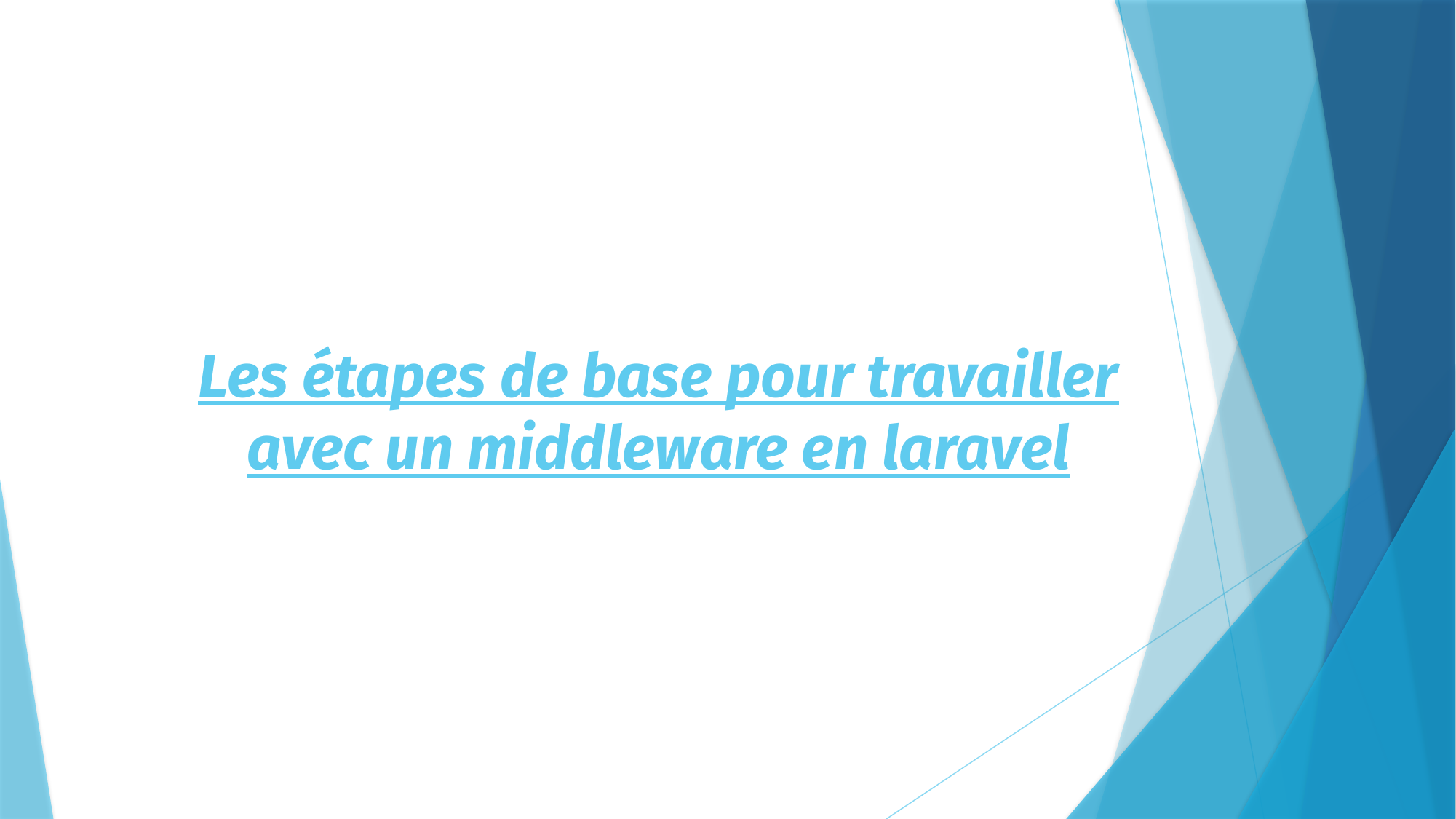

# Les étapes de base pour travailler avec un middleware en laravel